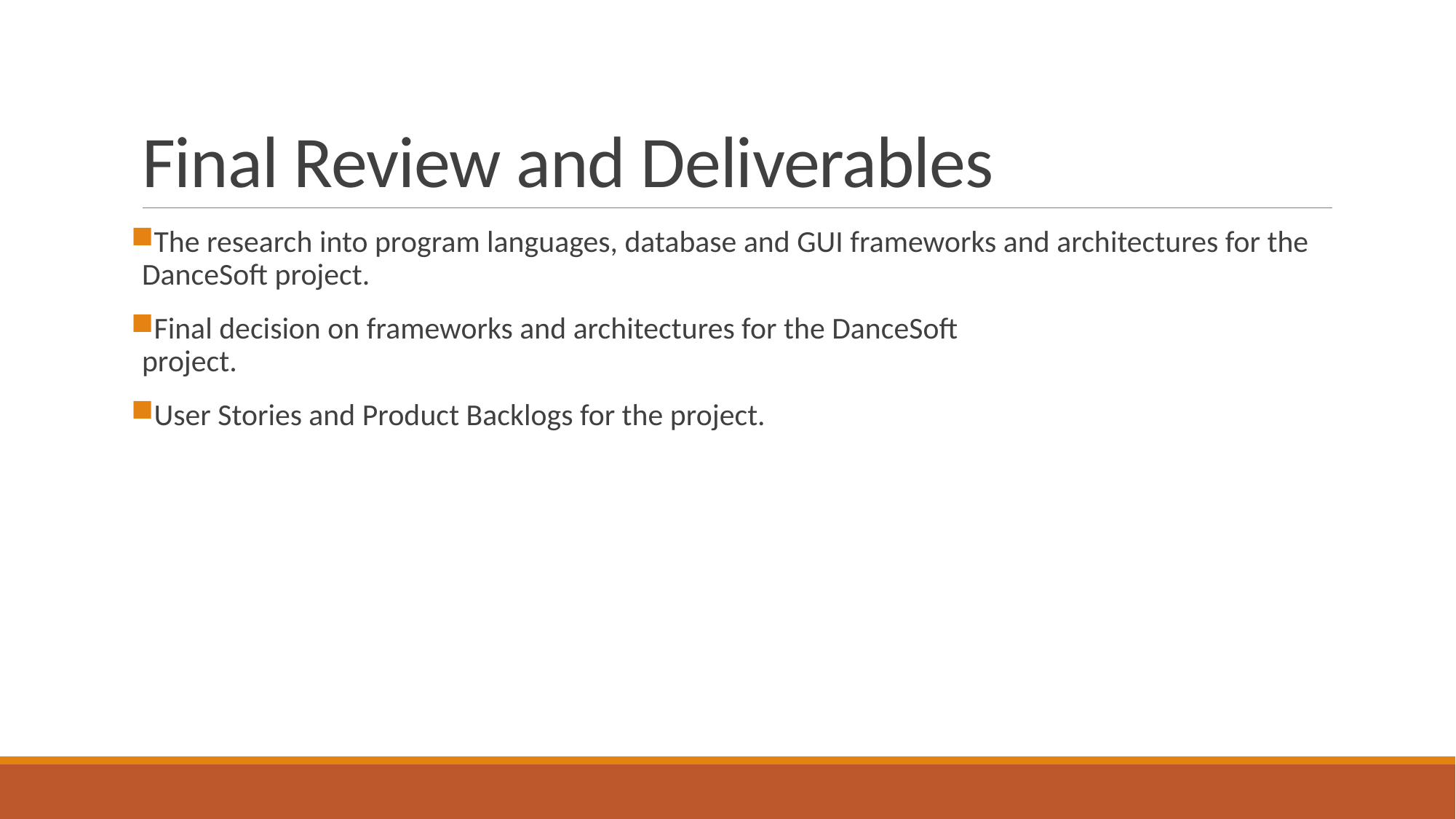

# Final Review and Deliverables
The research into program languages, database and GUI frameworks and architectures for the DanceSoft project.
Final decision on frameworks and architectures for the DanceSoft
project.
User Stories and Product Backlogs for the project.